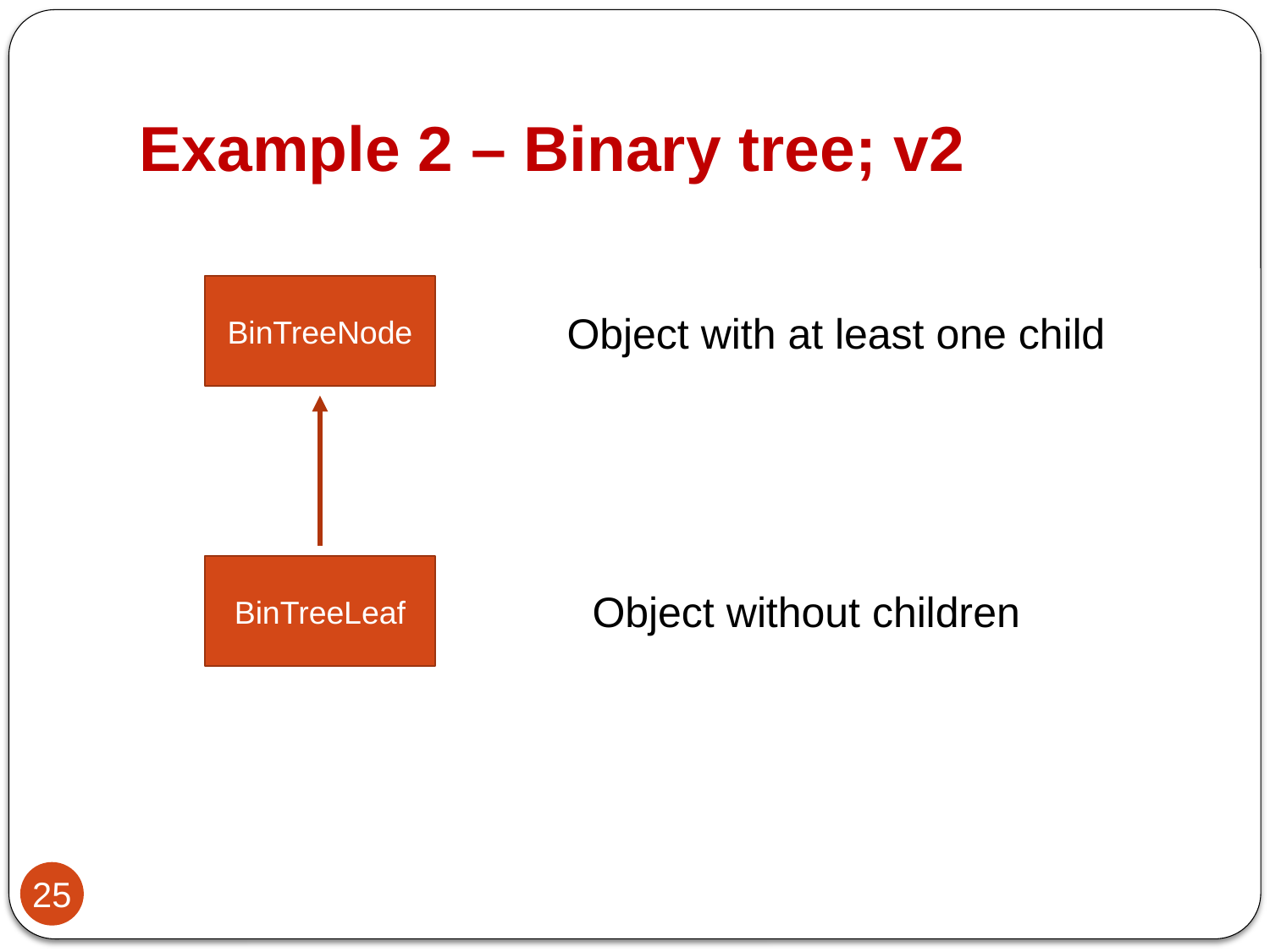

# Example 2 – Binary tree; v2
BinTreeNode
Object with at least one child
BinTreeLeaf
Object without children
25